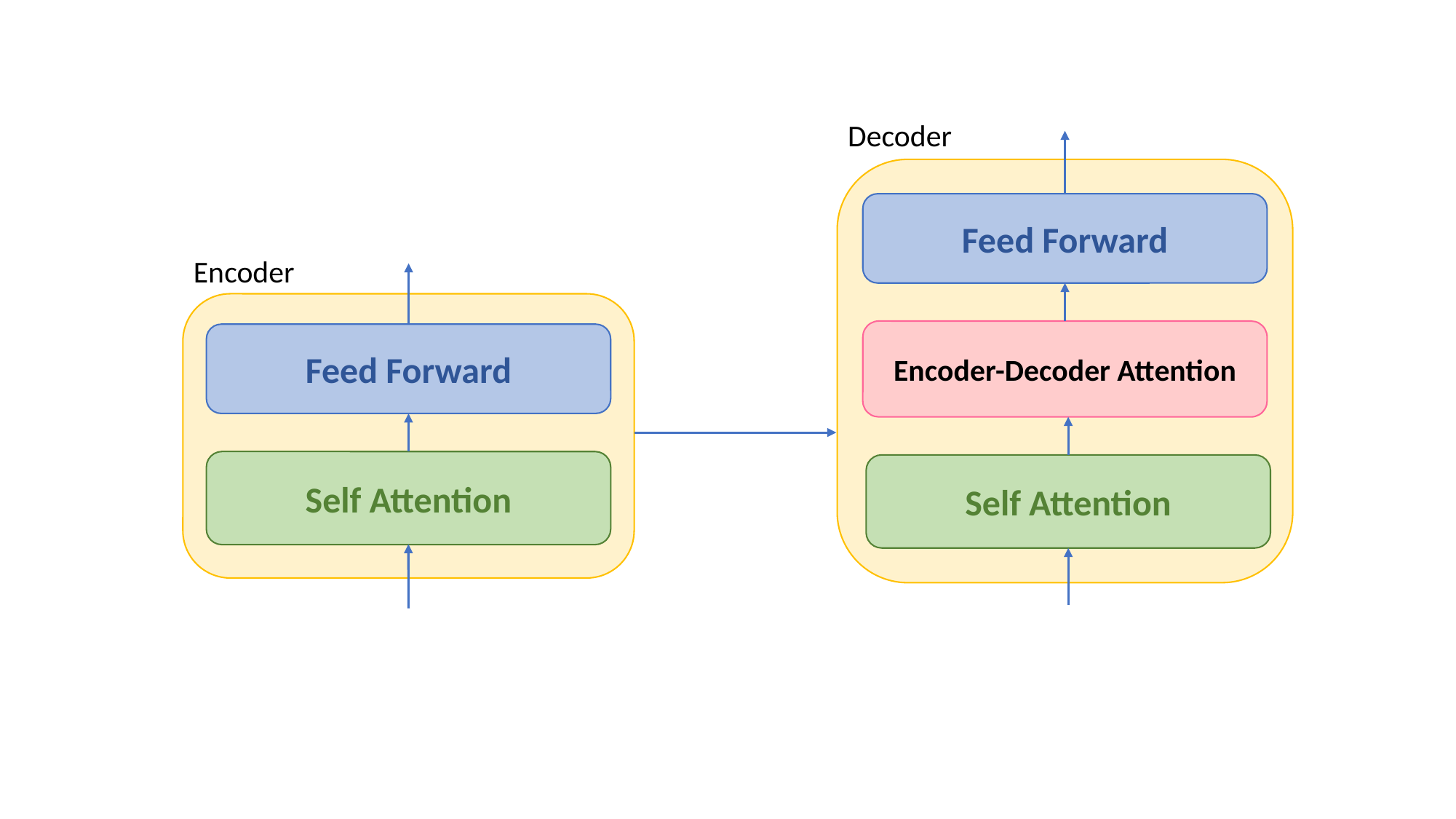

Decoder

Feed Forward
Encoder-Decoder Attention
Self Attention
Encoder

Feed Forward
Self Attention